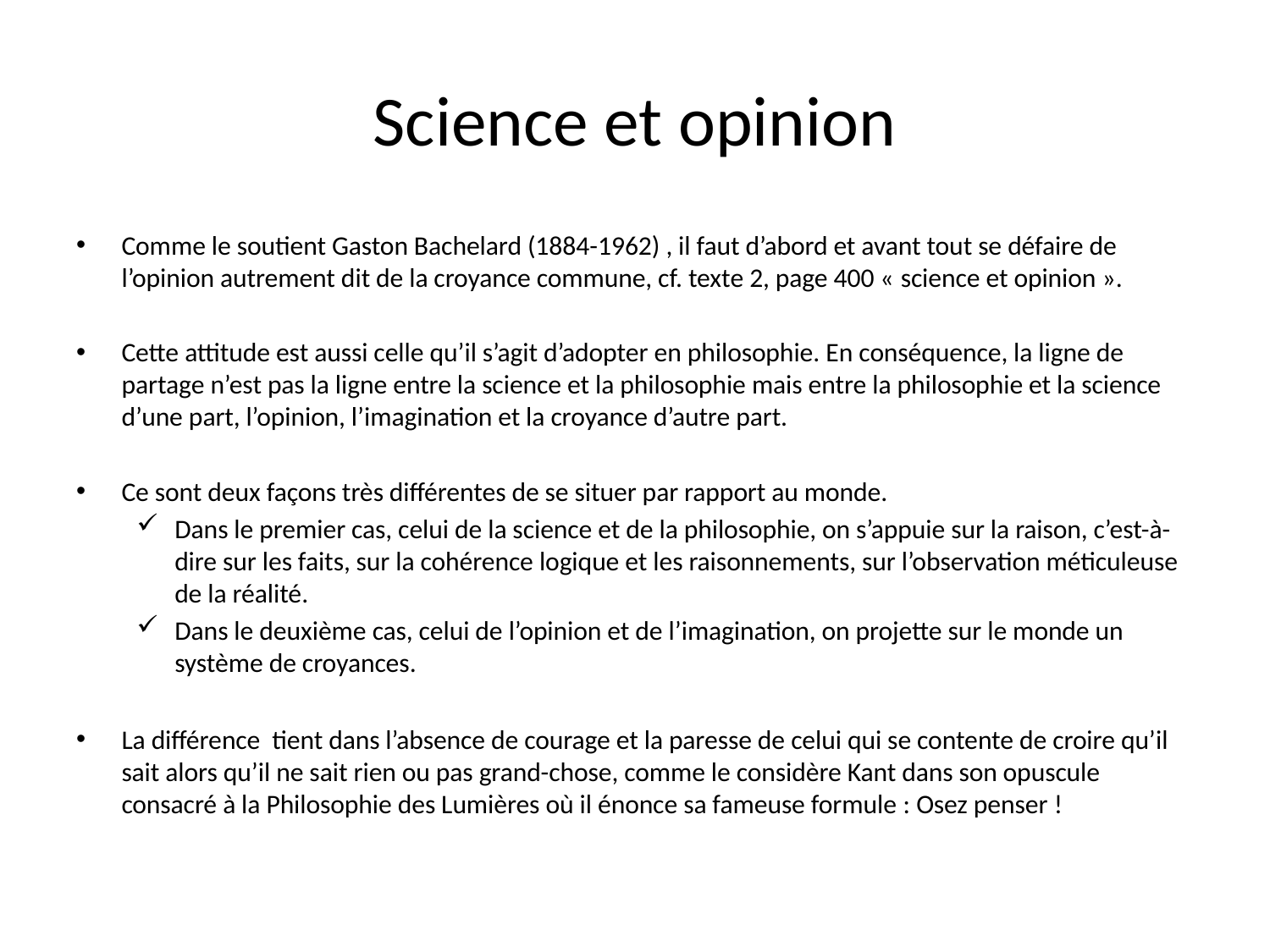

# Science et opinion
Comme le soutient Gaston Bachelard (1884-1962) , il faut d’abord et avant tout se défaire de l’opinion autrement dit de la croyance commune, cf. texte 2, page 400 « science et opinion ».

Cette attitude est aussi celle qu’il s’agit d’adopter en philosophie. En conséquence, la ligne de partage n’est pas la ligne entre la science et la philosophie mais entre la philosophie et la science d’une part, l’opinion, l’imagination et la croyance d’autre part.

Ce sont deux façons très différentes de se situer par rapport au monde.
Dans le premier cas, celui de la science et de la philosophie, on s’appuie sur la raison, c’est-à-dire sur les faits, sur la cohérence logique et les raisonnements, sur l’observation méticuleuse de la réalité.
Dans le deuxième cas, celui de l’opinion et de l’imagination, on projette sur le monde un système de croyances.

La différence  tient dans l’absence de courage et la paresse de celui qui se contente de croire qu’il sait alors qu’il ne sait rien ou pas grand-chose, comme le considère Kant dans son opuscule consacré à la Philosophie des Lumières où il énonce sa fameuse formule : Osez penser !